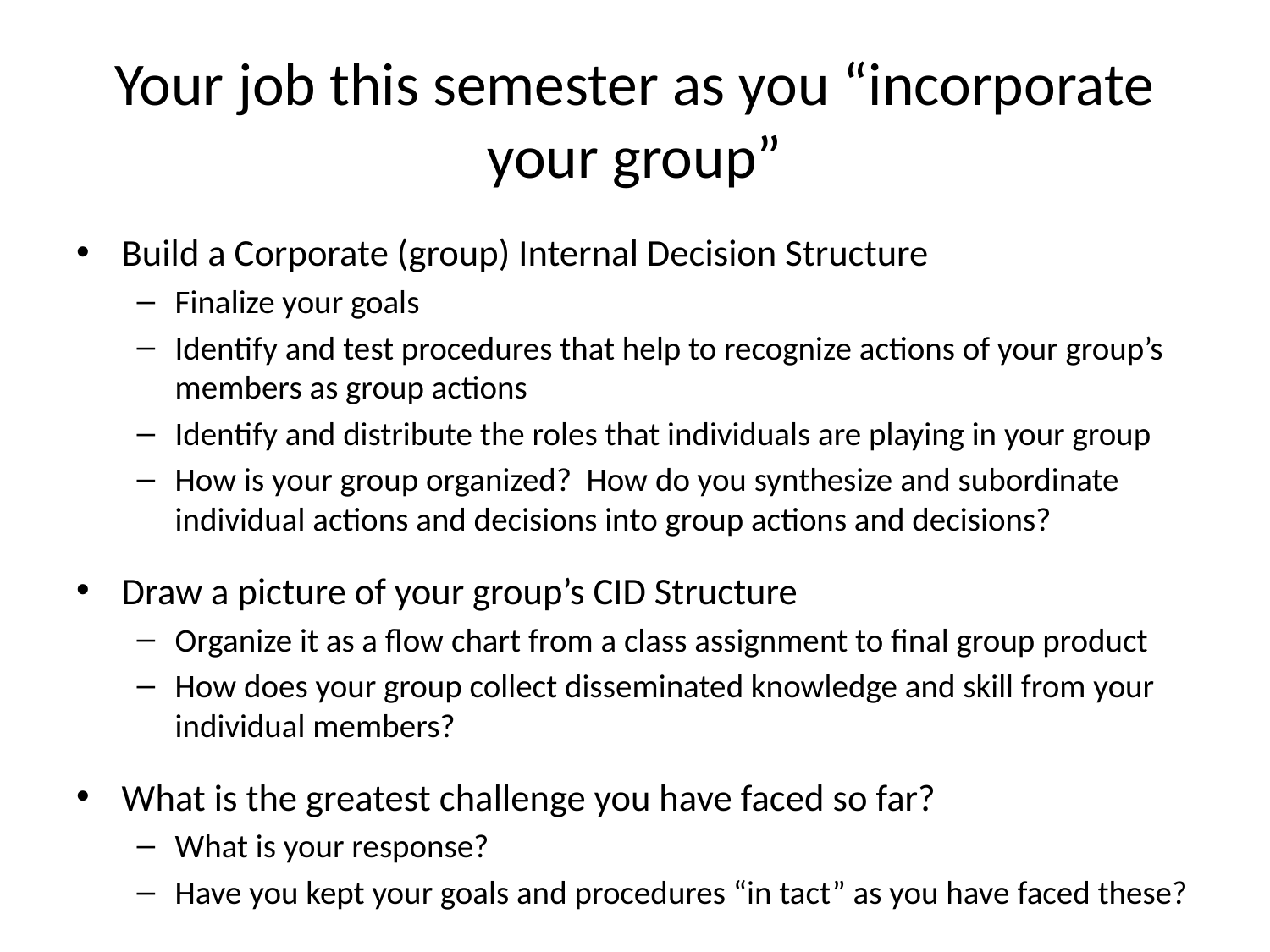

# Your job this semester as you “incorporate your group”
Build a Corporate (group) Internal Decision Structure
Finalize your goals
Identify and test procedures that help to recognize actions of your group’s members as group actions
Identify and distribute the roles that individuals are playing in your group
How is your group organized?  How do you synthesize and subordinate individual actions and decisions into group actions and decisions?

Draw a picture of your group’s CID Structure
Organize it as a flow chart from a class assignment to final group product
How does your group collect disseminated knowledge and skill from your individual members?

What is the greatest challenge you have faced so far?
What is your response?
Have you kept your goals and procedures “in tact” as you have faced these?